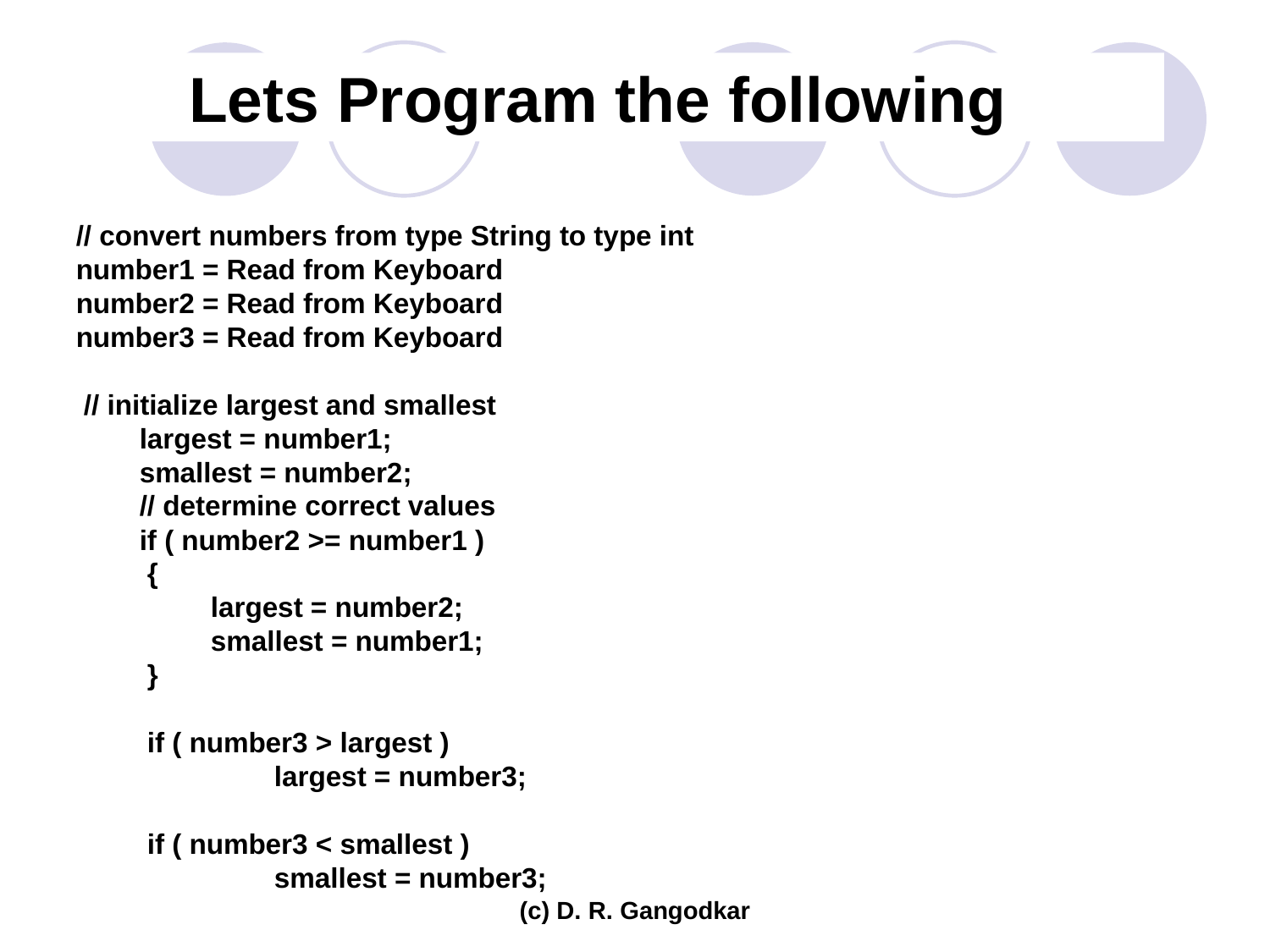

Lets Program the following
// convert numbers from type String to type int
number1 = Read from Keyboard
number2 = Read from Keyboard
number3 = Read from Keyboard

 // initialize largest and smallest
largest = number1;
smallest = number2;
// determine correct values
if ( number2 >= number1 )
 {
 largest = number2;
 smallest = number1;
 }

	 if ( number3 > largest )
		 largest = number3;

	 if ( number3 < smallest )
		 smallest = number3;
(c) D. R. Gangodkar